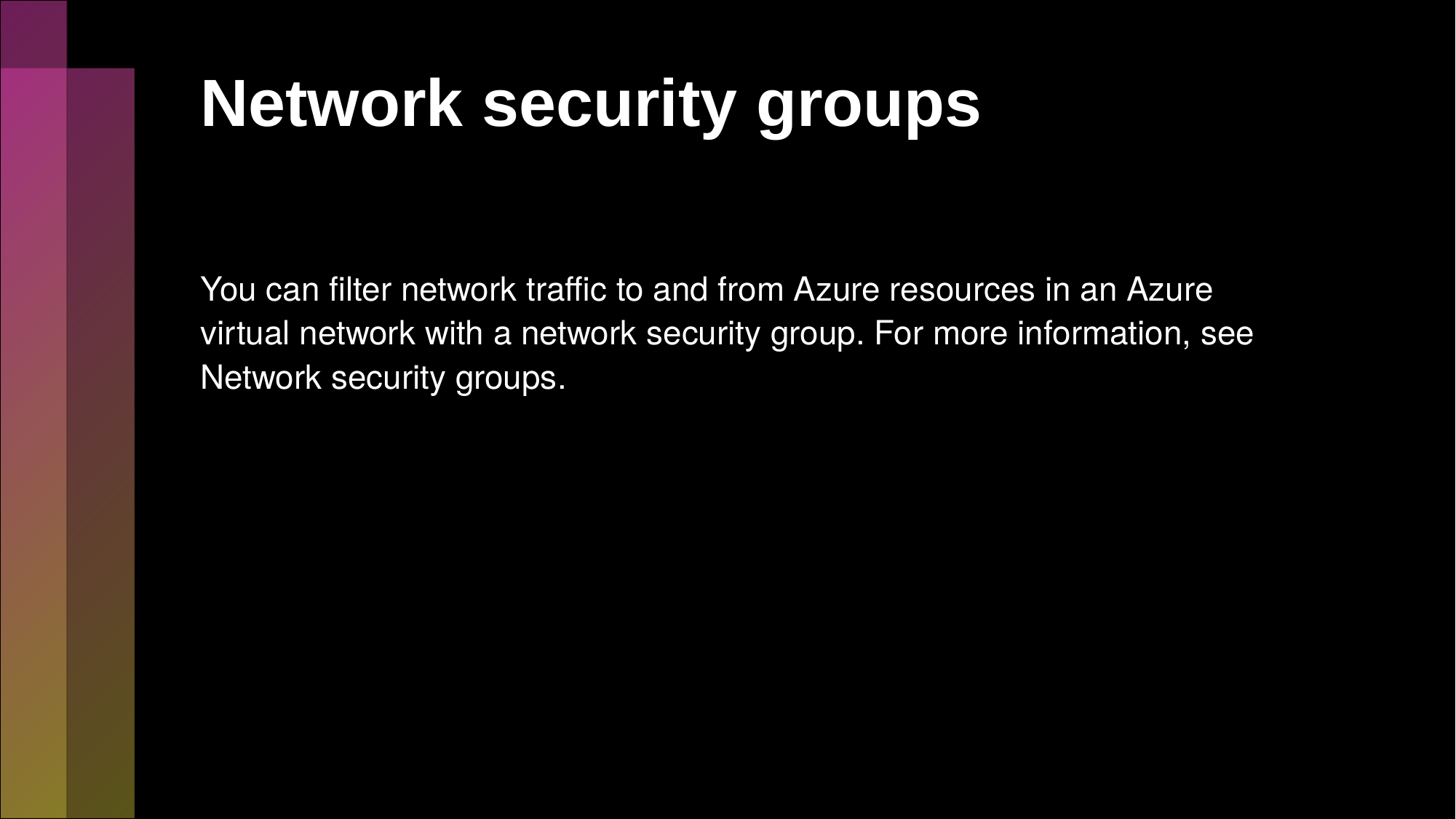

# Network security groups
You can filter network traffic to and from Azure resources in an Azure virtual network with a network security group. For more information, see Network security groups.